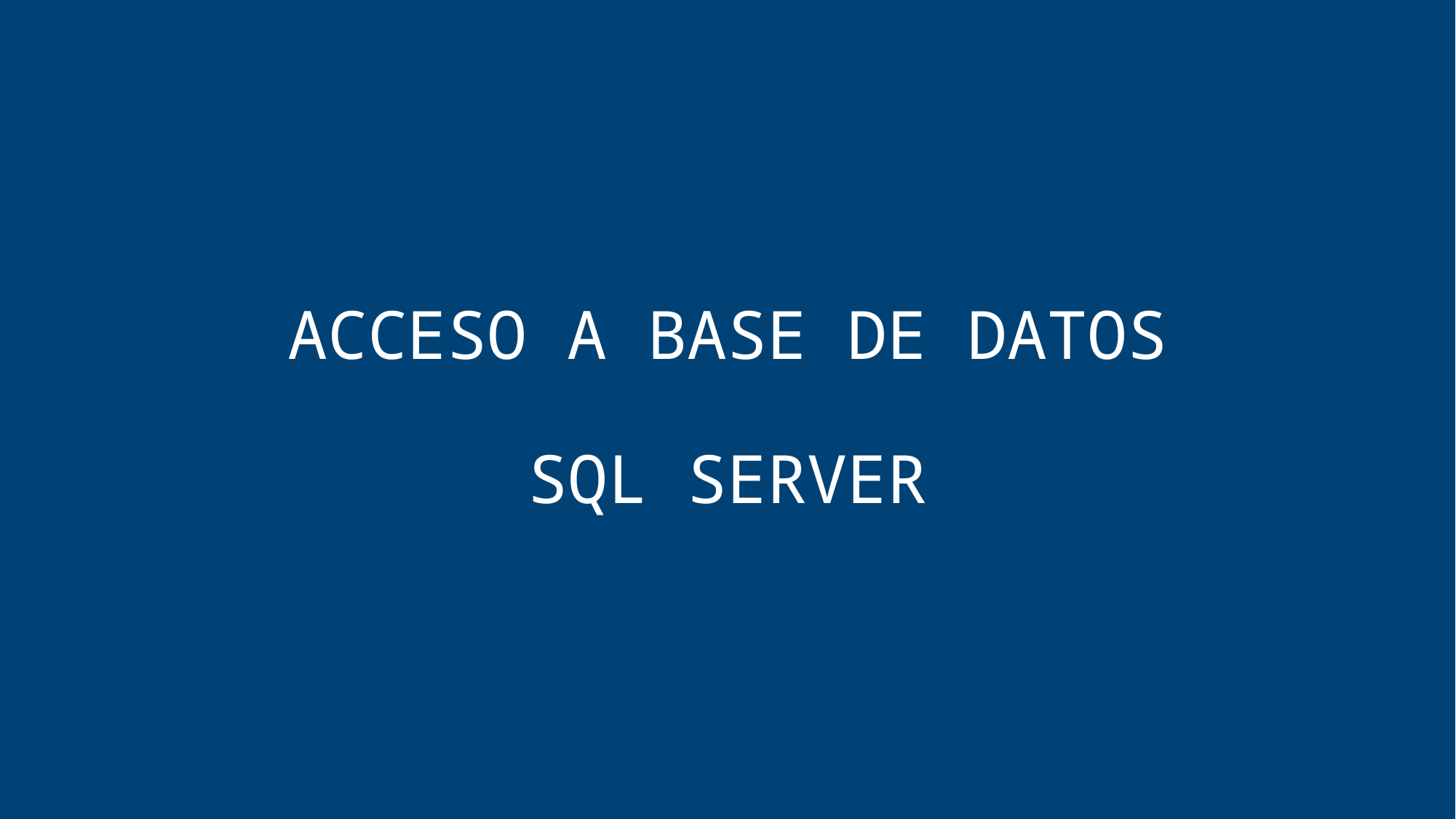

# ACCESO A BASE DE DATOS SQL SERVER